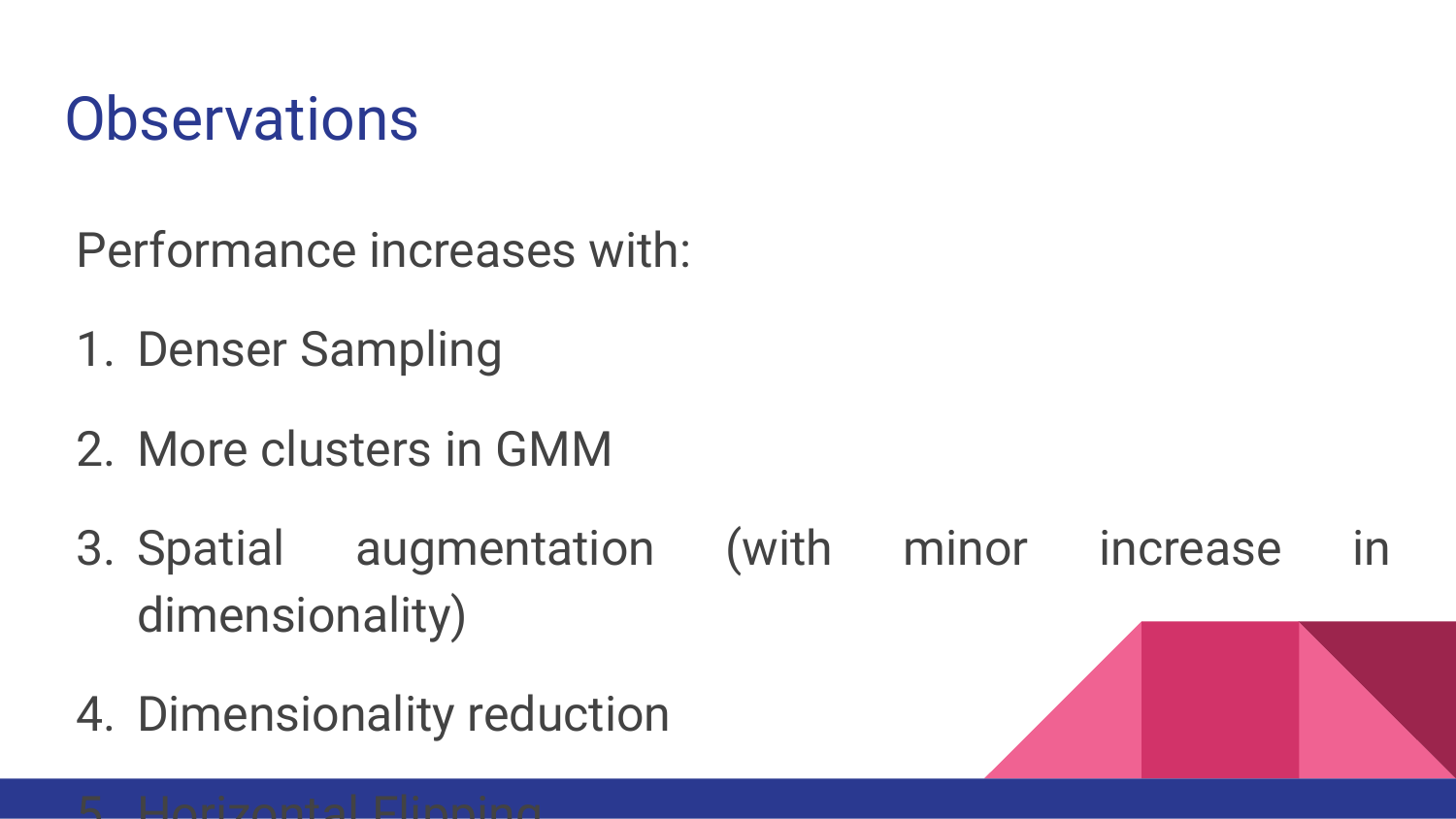

# Observations
Performance increases with:
Denser Sampling
More clusters in GMM
Spatial augmentation (with minor increase in dimensionality)
Dimensionality reduction
Horizontal Flipping
Projection to higher dimensions - overfitting